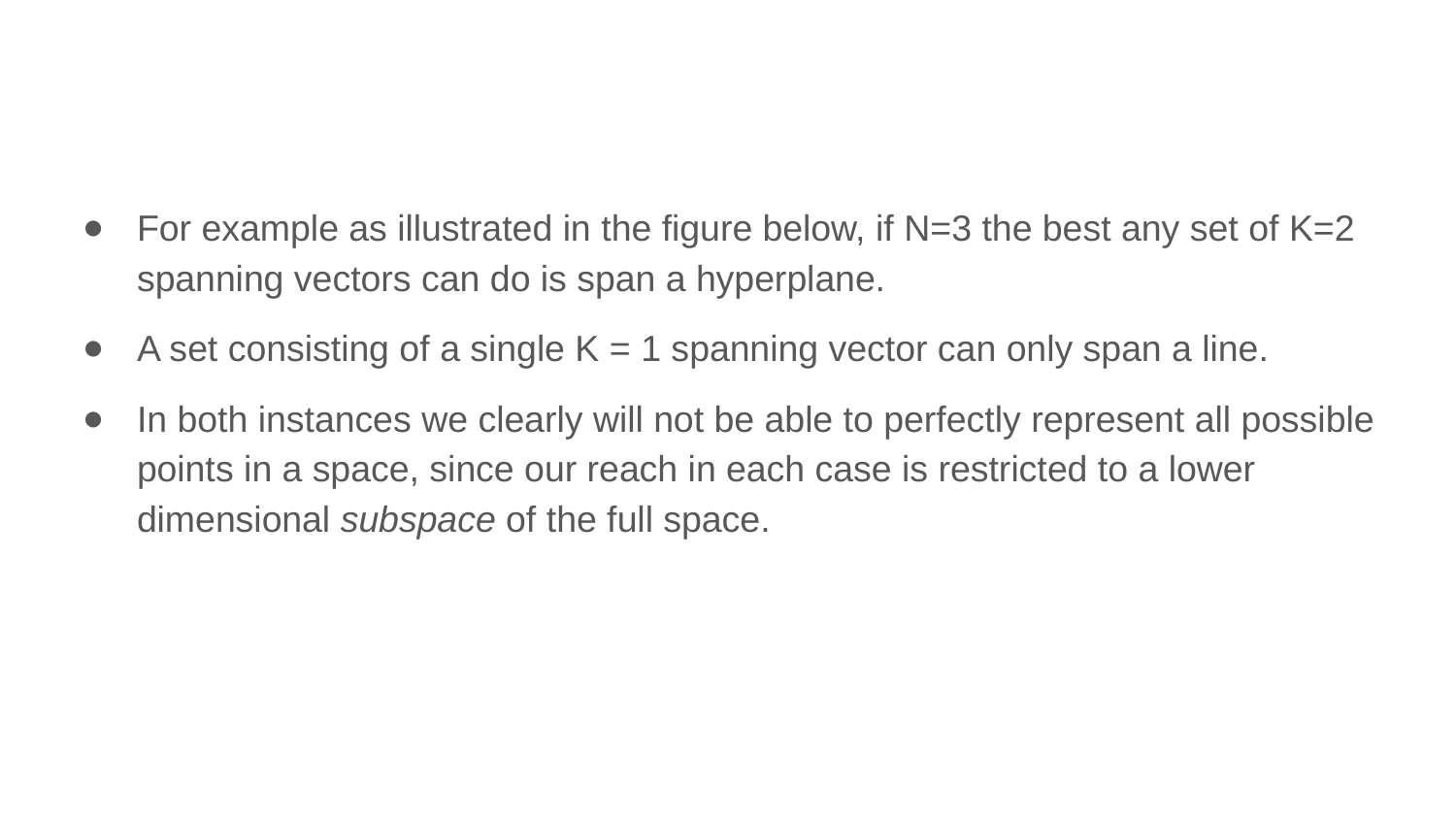

For example as illustrated in the figure below, if N=3 the best any set of K=2 spanning vectors can do is span a hyperplane.
A set consisting of a single K = 1 spanning vector can only span a line.
In both instances we clearly will not be able to perfectly represent all possible points in a space, since our reach in each case is restricted to a lower dimensional subspace of the full space.